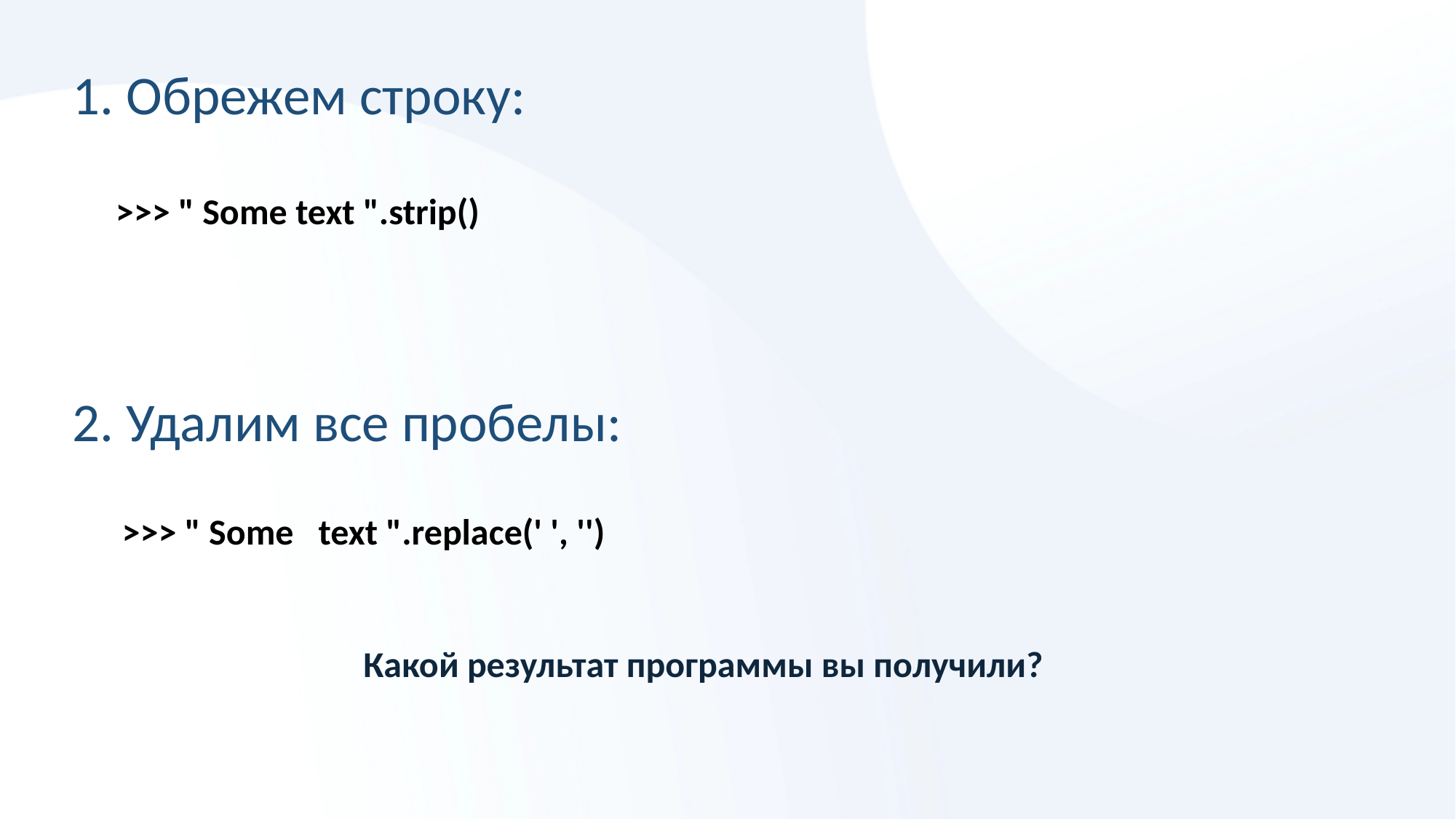

# 1. Обрежем строку:
>>> " Some text ".strip()
2. Удалим все пробелы:
>>> " Some   text ".replace(' ', '')
Какой результат программы вы получили?